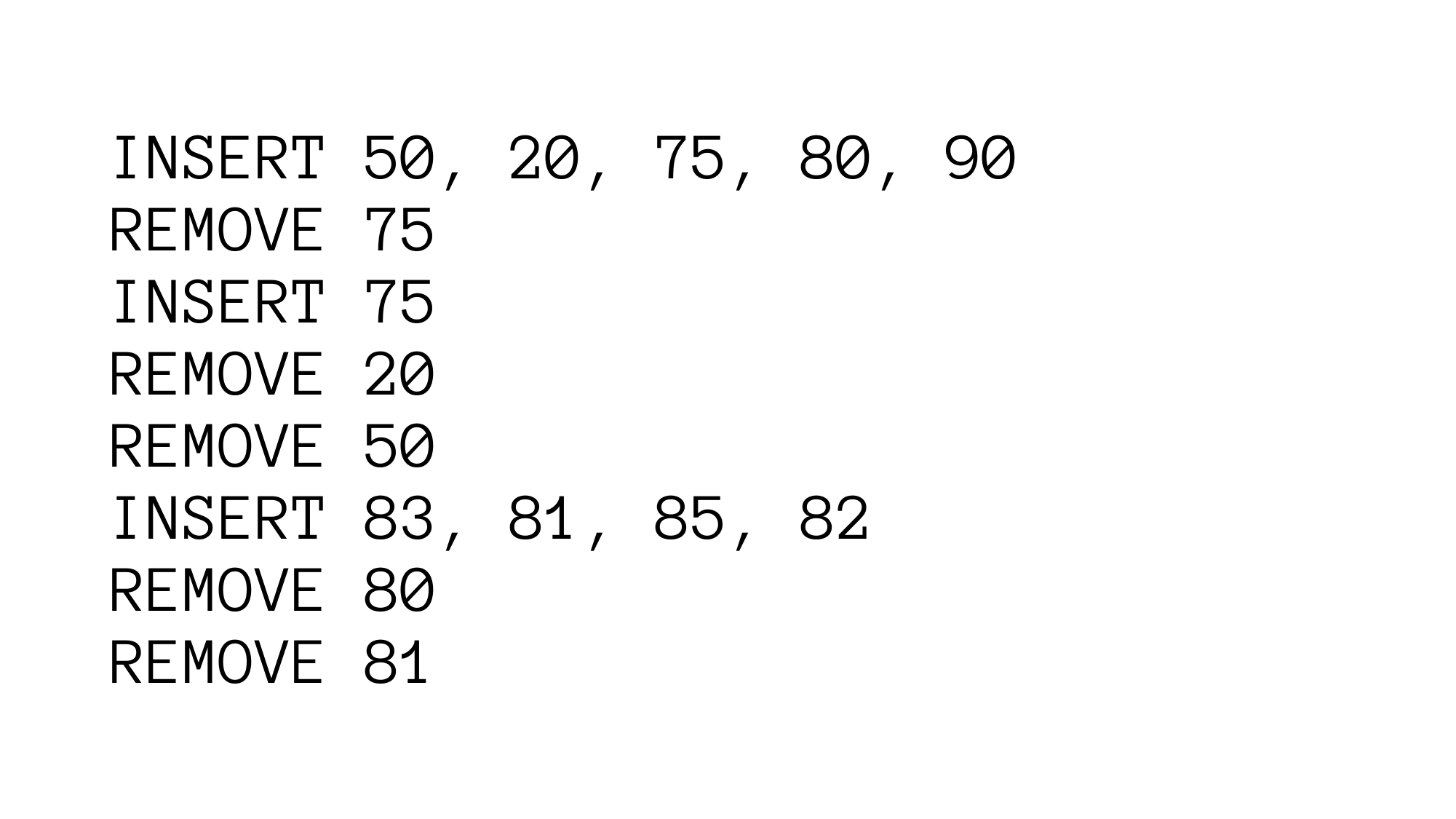

# INSERT 50, 20, 75, 80, 90 REMOVE 75 INSERT 75 REMOVE 20 REMOVE 50 INSERT 83, 81, 85, 82 REMOVE 80 REMOVE 81